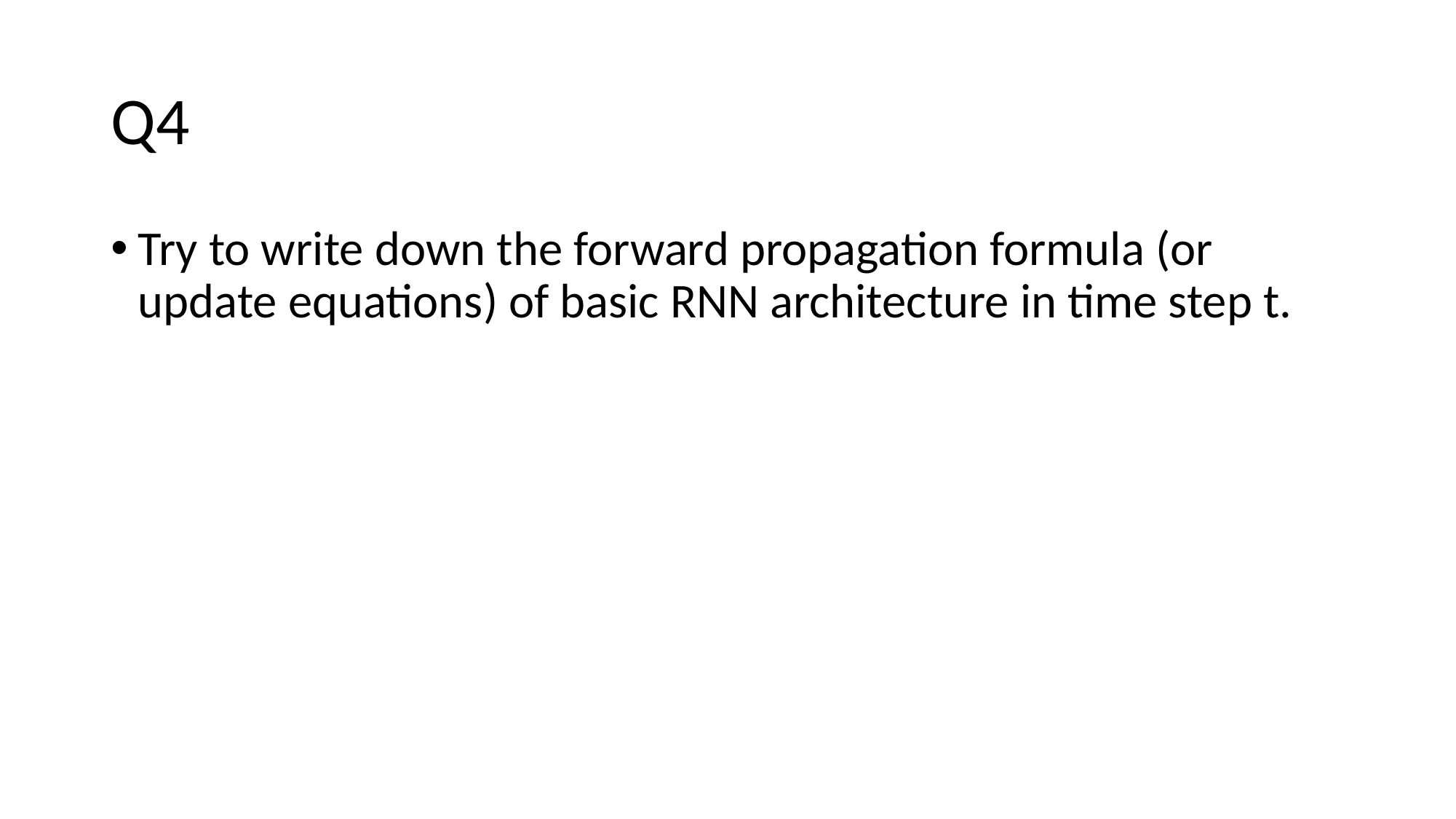

# Q4
Try to write down the forward propagation formula (or update equations) of basic RNN architecture in time step t.